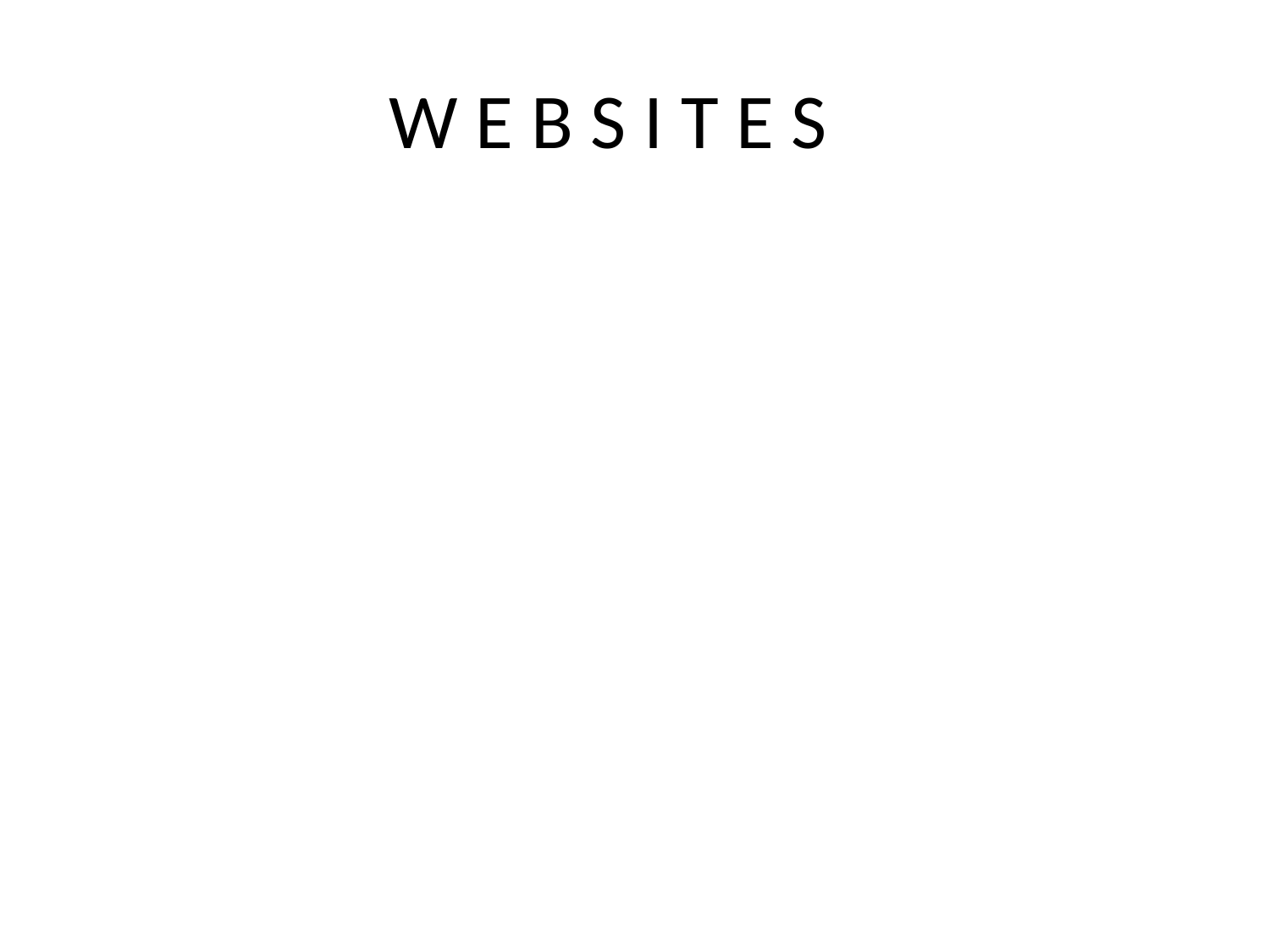

# W E B S I T E S